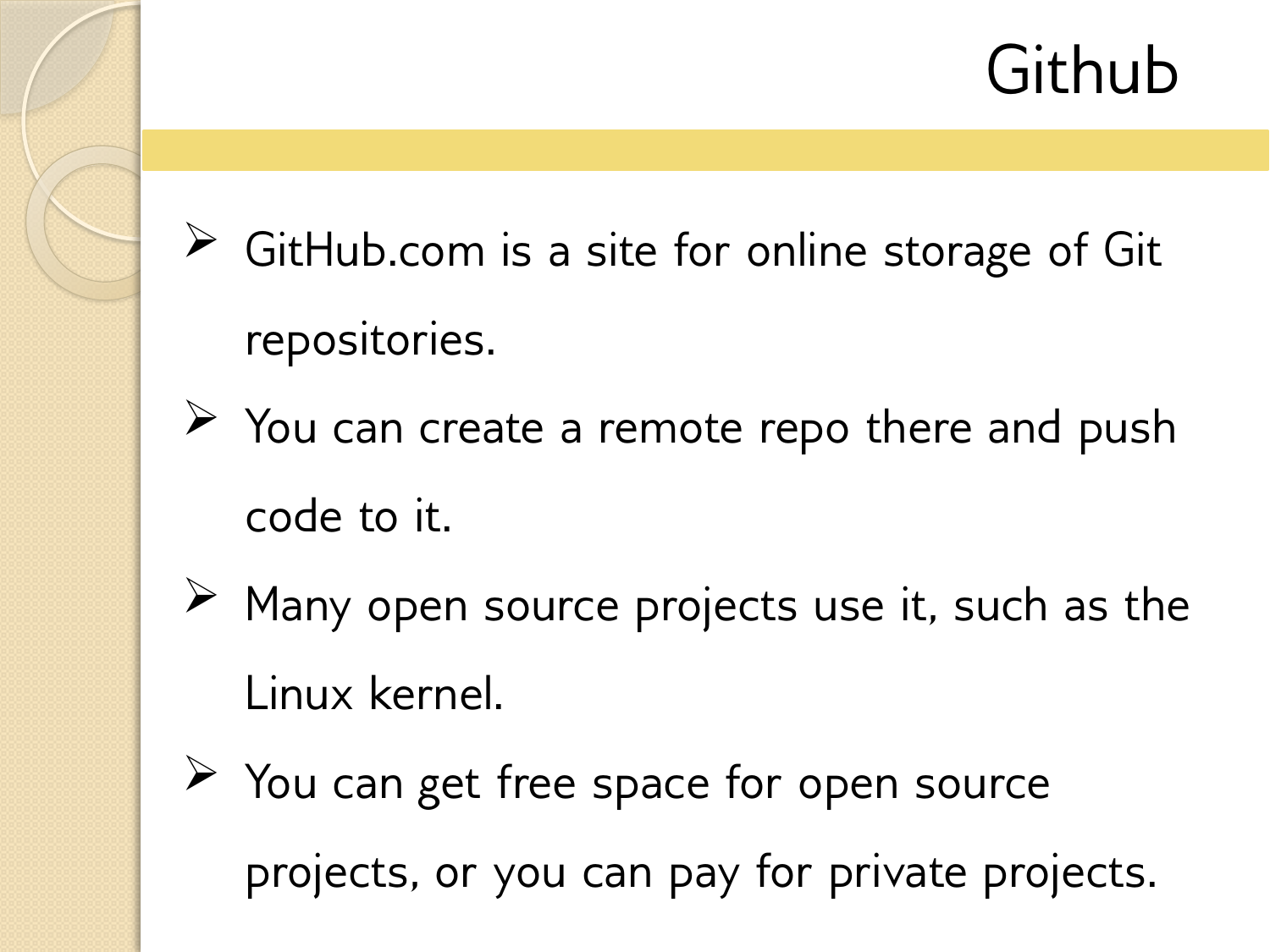

Github

GitHub.com is a site for online storage of Git repositories.
You can create a remote repo there and push code to it.
Many open source projects use it, such as the Linux kernel.
You can get free space for open source projects, or you can pay for private projects.